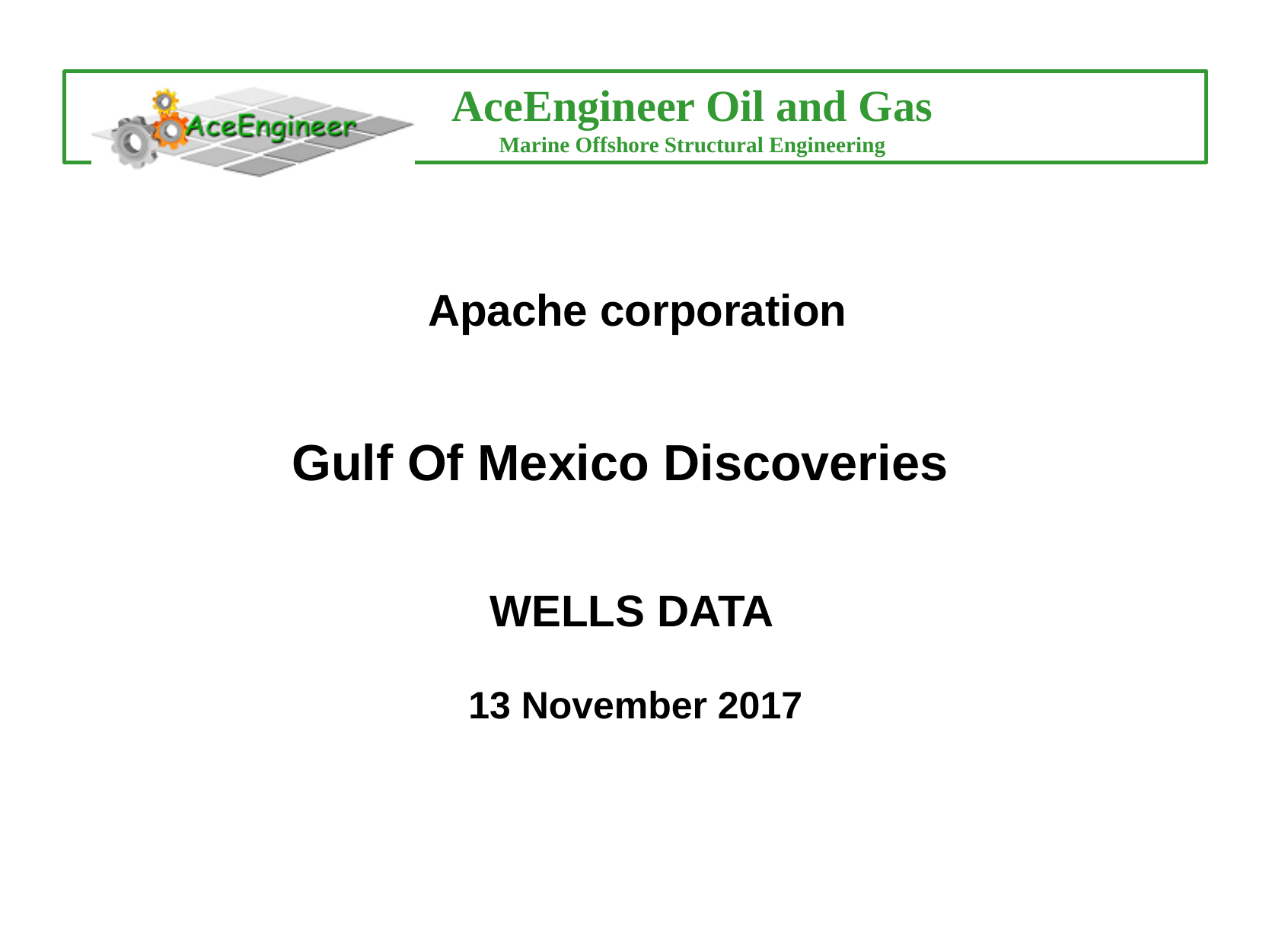

# Apache corporation
Gulf Of Mexico Discoveries
WELLS DATA
13 November 2017